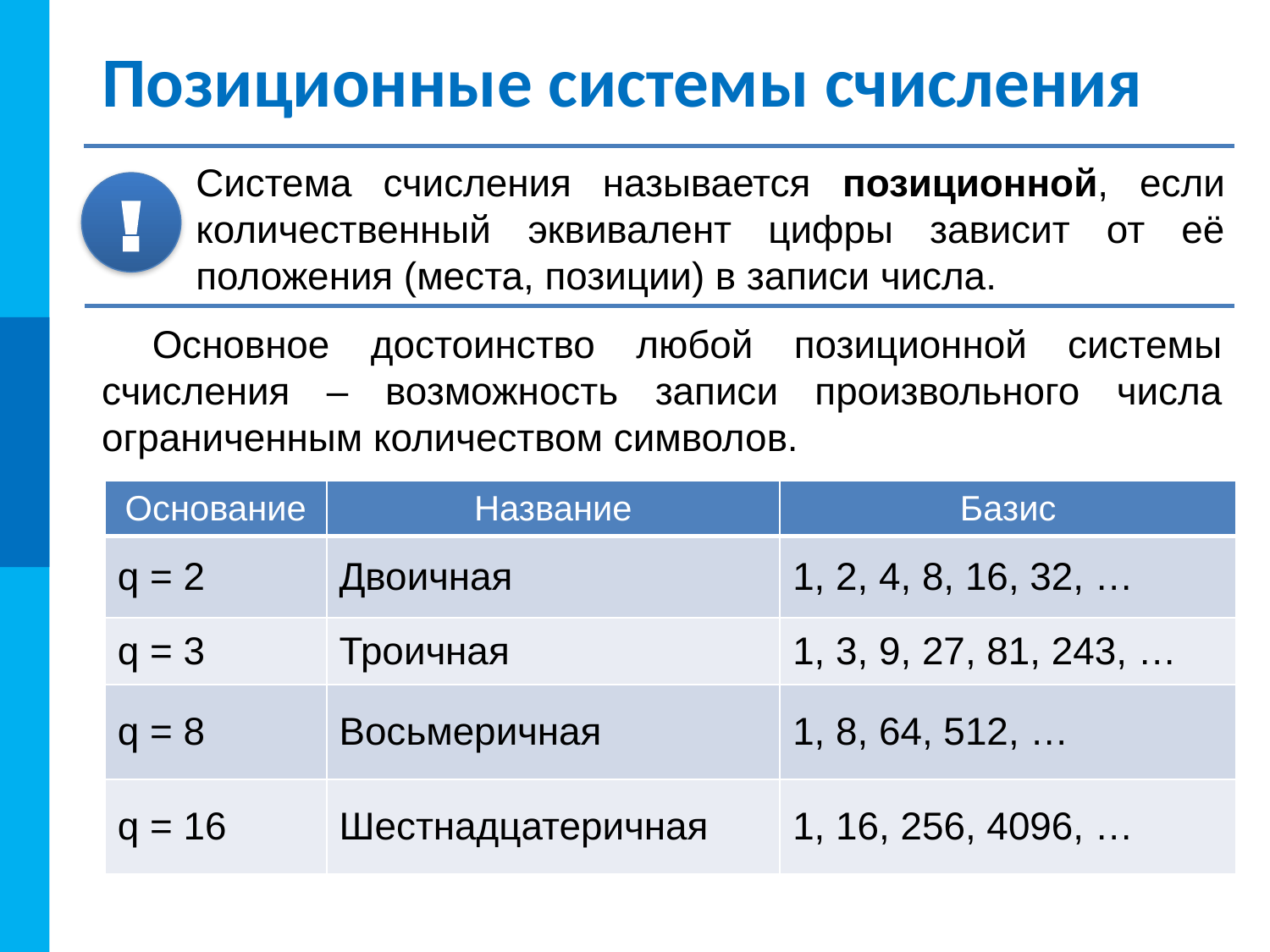

# Позиционные системы счисления
Система счисления называется позиционной, если количественный эквивалент цифры зависит от её положения (места, позиции) в записи числа.
!
Основное достоинство любой позиционной системы счисления – возможность записи произвольного числа ограниченным количеством символов.
| Основание | Название | Базис |
| --- | --- | --- |
| q = 2 | Двоичная | 1, 2, 4, 8, 16, 32, … |
| q = 3 | Троичная | 1, 3, 9, 27, 81, 243, … |
| q = 8 | Восьмеричная | 1, 8, 64, 512, … |
| q = 16 | Шестнадцатеричная | 1, 16, 256, 4096, … |